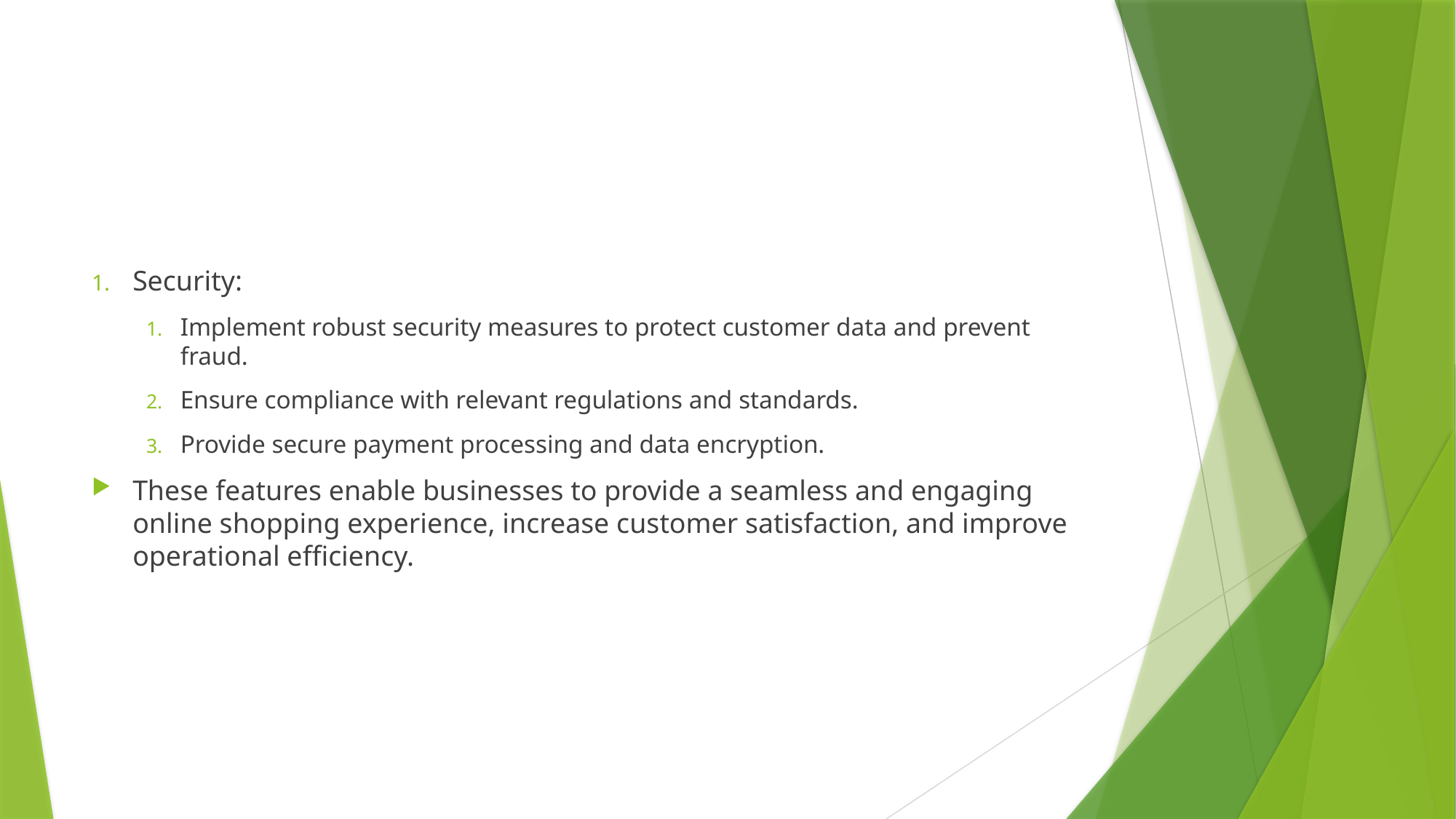

#
Security:
Implement robust security measures to protect customer data and prevent fraud.
Ensure compliance with relevant regulations and standards.
Provide secure payment processing and data encryption.
These features enable businesses to provide a seamless and engaging online shopping experience, increase customer satisfaction, and improve operational efficiency.